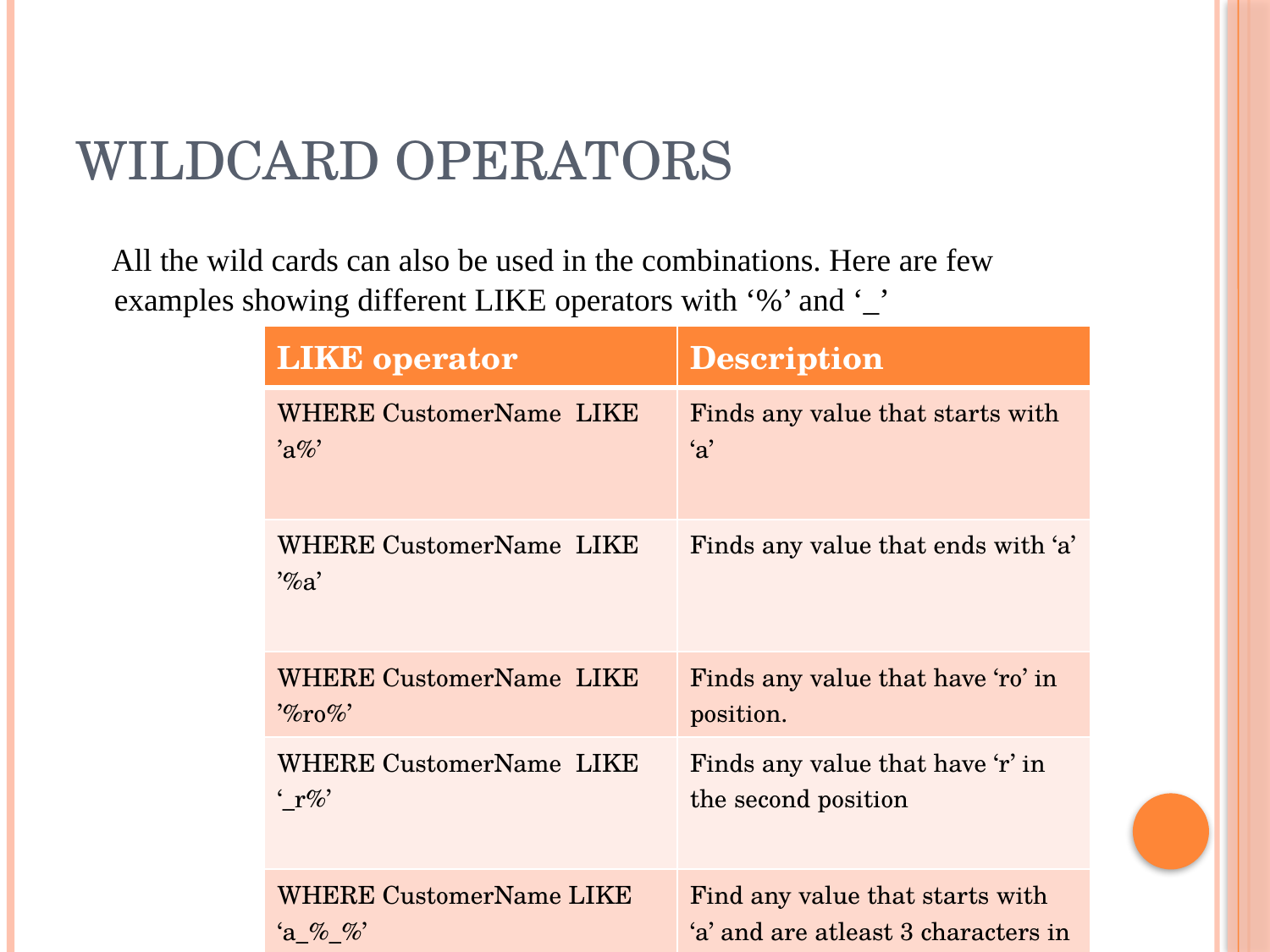

# Wildcard operators
   All the wild cards can also be used in the combinations. Here are few examples showing different LIKE operators with ‘%’ and ‘_’

| LIKE operator | Description |
| --- | --- |
| WHERE CustomerName LIKE ’a%’ | Finds any value that starts with ‘a’ |
| WHERE CustomerName LIKE ’%a’ | Finds any value that ends with ‘a’ |
| WHERE CustomerName LIKE ’%ro%’ | Finds any value that have ‘ro’ in position. |
| WHERE CustomerName LIKE ‘\_r%’ | Finds any value that have ‘r’ in the second position |
| WHERE CustomerName LIKE ‘a\_%\_%’ | Find any value that starts with ‘a’ and are atleast 3 characters in length. |
| WHERE CustomerName LIKE ‘a%o’ | Find any values that starts with “a” and ends with “o”. |